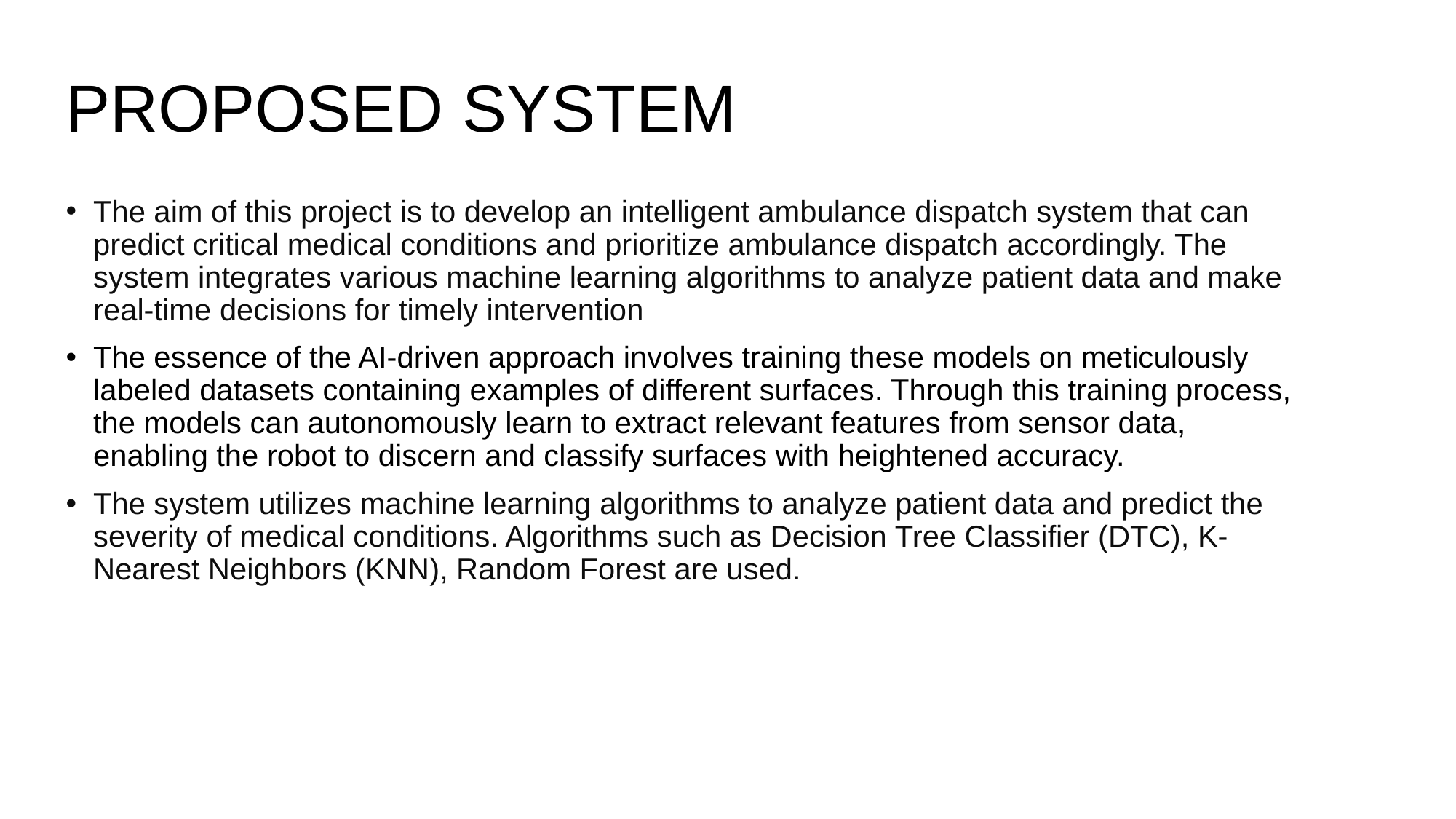

# PROPOSED SYSTEM
The aim of this project is to develop an intelligent ambulance dispatch system that can predict critical medical conditions and prioritize ambulance dispatch accordingly. The system integrates various machine learning algorithms to analyze patient data and make real-time decisions for timely intervention
The essence of the AI-driven approach involves training these models on meticulously labeled datasets containing examples of different surfaces. Through this training process, the models can autonomously learn to extract relevant features from sensor data, enabling the robot to discern and classify surfaces with heightened accuracy.
The system utilizes machine learning algorithms to analyze patient data and predict the severity of medical conditions. Algorithms such as Decision Tree Classifier (DTC), K-Nearest Neighbors (KNN), Random Forest are used.